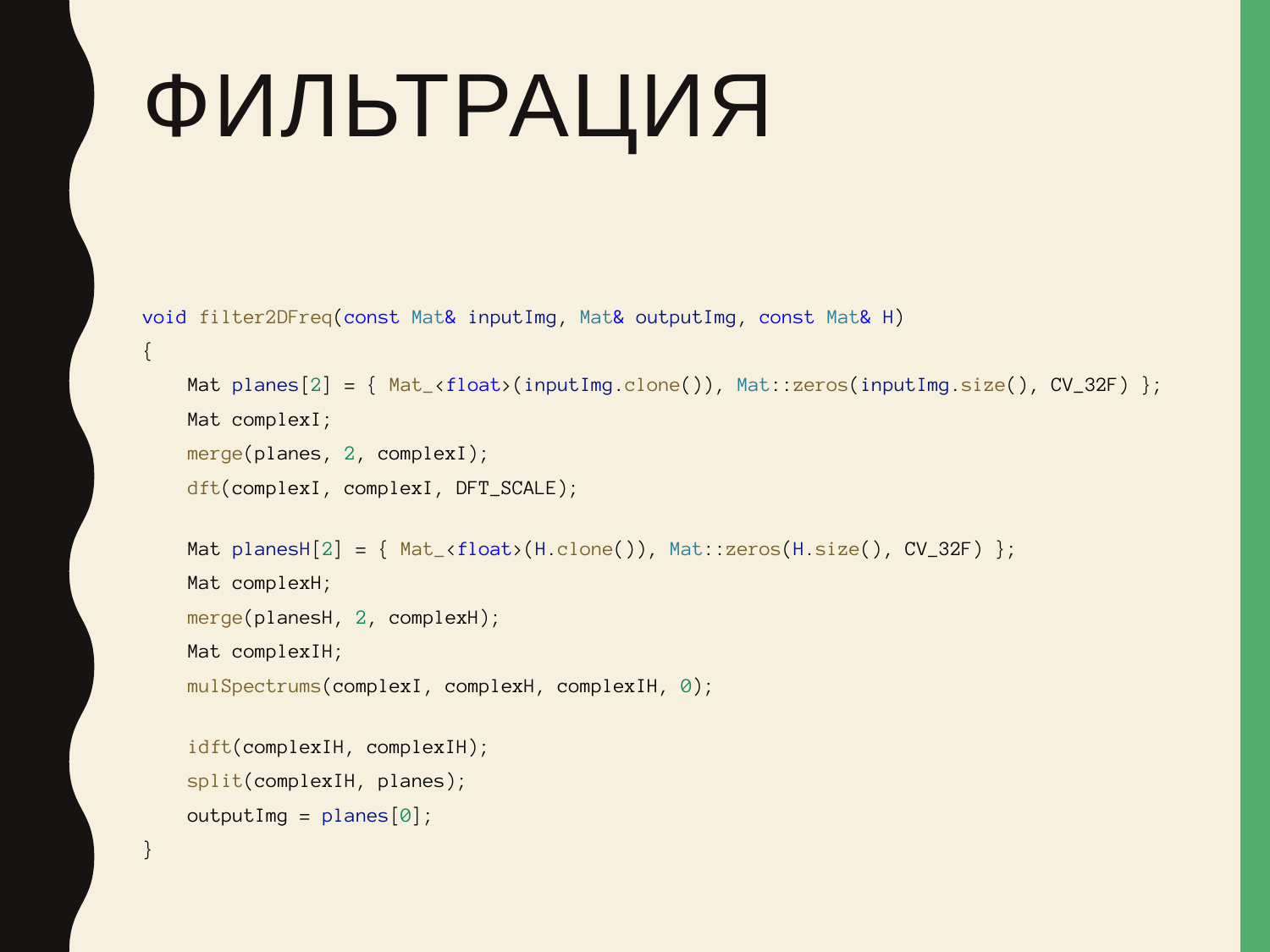

# фильтрация
void filter2DFreq(const Mat& inputImg, Mat& outputImg, const Mat& H)
{
    Mat planes[2] = { Mat_<float>(inputImg.clone()), Mat::zeros(inputImg.size(), CV_32F) };
    Mat complexI;
    merge(planes, 2, complexI);
    dft(complexI, complexI, DFT_SCALE);
    Mat planesH[2] = { Mat_<float>(H.clone()), Mat::zeros(H.size(), CV_32F) };
    Mat complexH;
    merge(planesH, 2, complexH);
    Mat complexIH;
    mulSpectrums(complexI, complexH, complexIH, 0);
    idft(complexIH, complexIH);
    split(complexIH, planes);
    outputImg = planes[0];
}